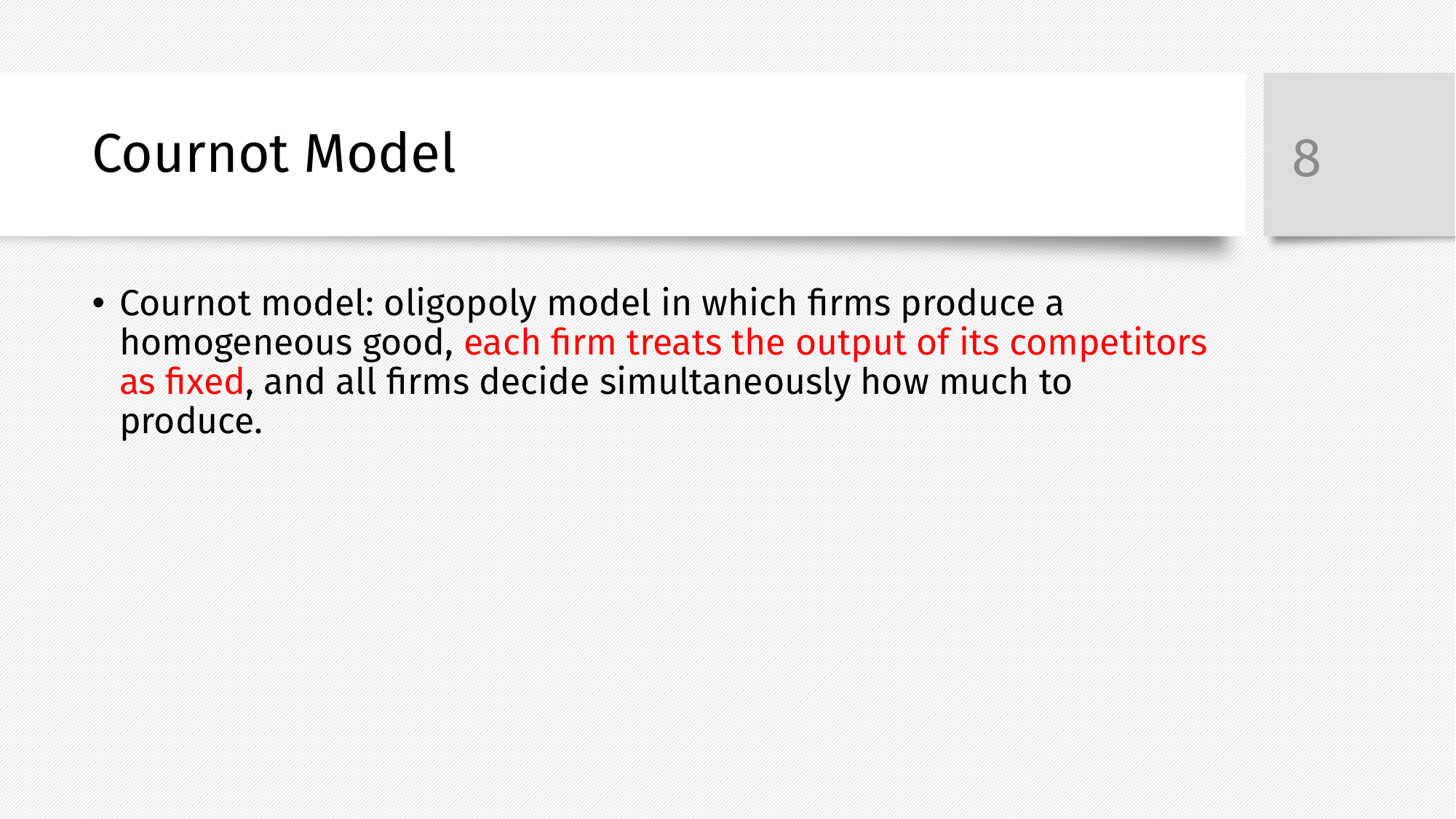

8
# Cournot Model
Cournot model: oligopoly model in which firms produce a homogeneous good, each firm treats the output of its competitors as fixed, and all firms decide simultaneously how much to produce.